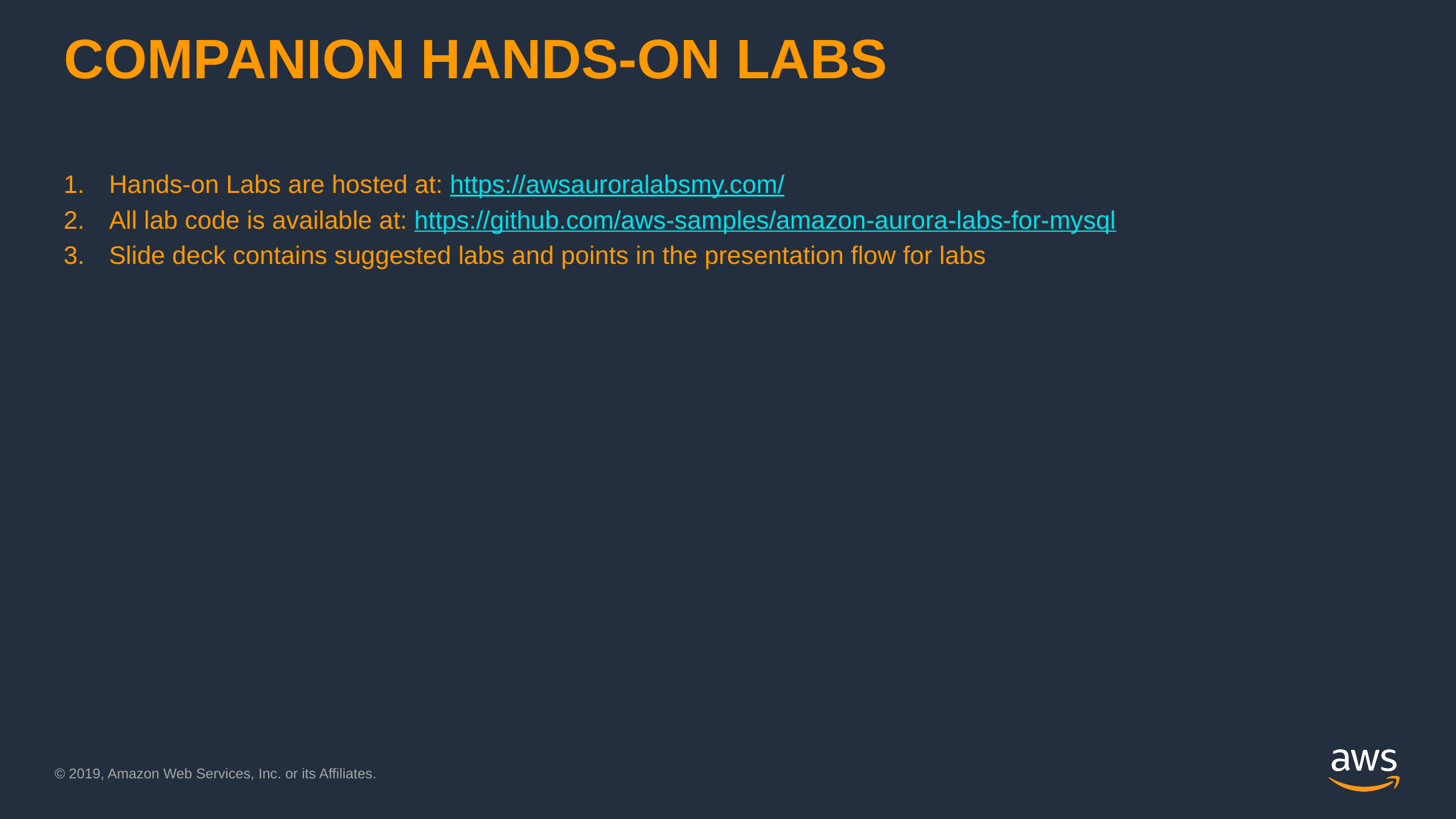

COMPANION HANDS-ON LABS
Hands-on Labs are hosted at: https://awsauroralabsmy.com/
All lab code is available at: https://github.com/aws-samples/amazon-aurora-labs-for-mysql
Slide deck contains suggested labs and points in the presentation flow for labs